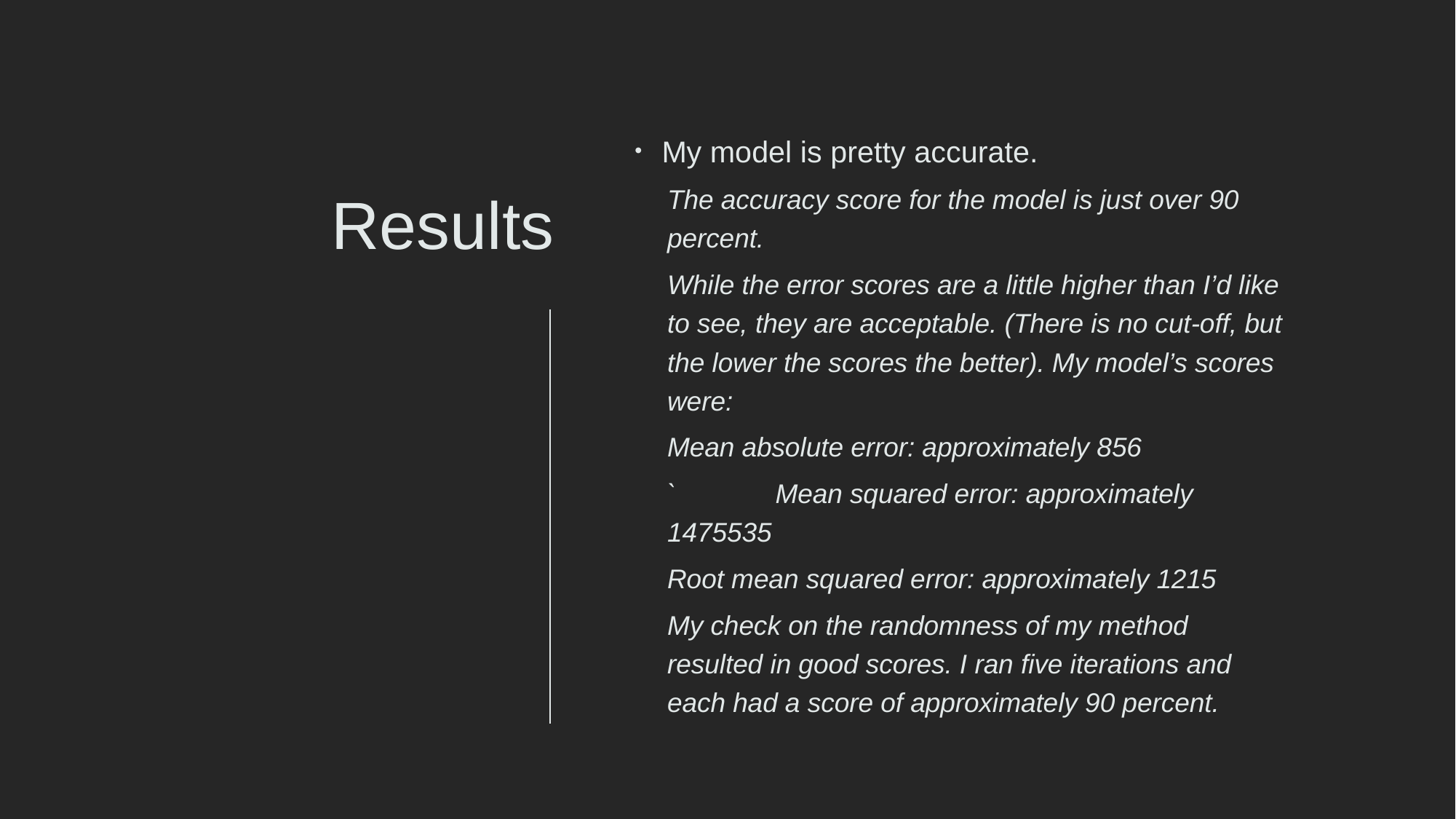

# Results
My model is pretty accurate.
The accuracy score for the model is just over 90 percent.
While the error scores are a little higher than I’d like to see, they are acceptable. (There is no cut-off, but the lower the scores the better). My model’s scores were:
	Mean absolute error: approximately 856
`	Mean squared error: approximately 1475535
	Root mean squared error: approximately 1215
My check on the randomness of my method resulted in good scores. I ran five iterations and each had a score of approximately 90 percent.